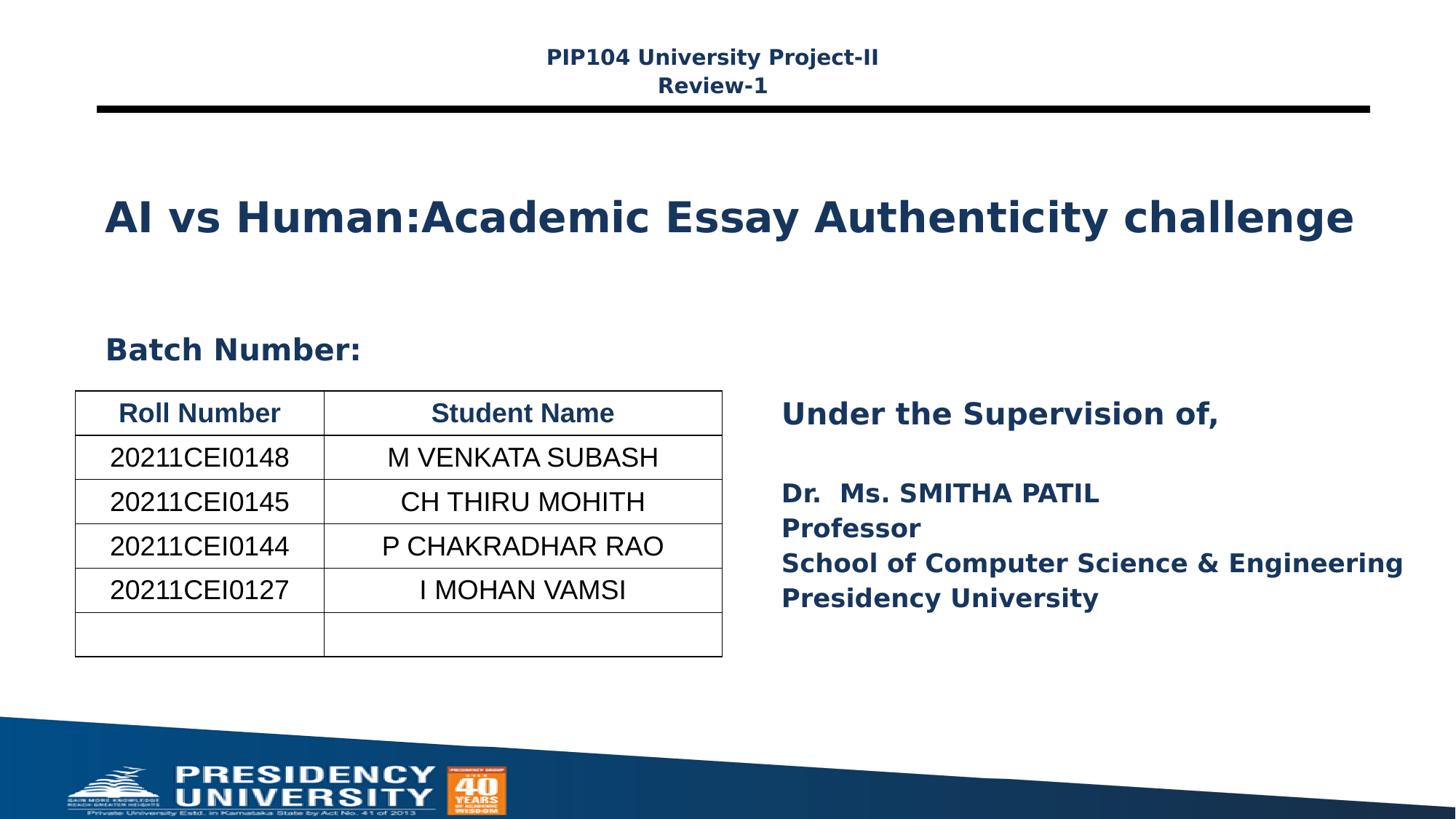

PIP104 University Project-II
Review-1
# AI vs Human:Academic Essay Authenticity challenge
Batch Number:

Under the Supervision of,

Dr.  Ms. SMITHA PATIL
Professor
School of Computer Science & Engineering
Presidency University

| Roll Number | Student Name |
| --- | --- |
| 20211CEI0148 | M VENKATA SUBASH |
| 20211CEI0145 | CH THIRU MOHITH |
| 20211CEI0144 | P CHAKRADHAR RAO |
| 20211CEI0127 | I MOHAN VAMSI |
|  |  |